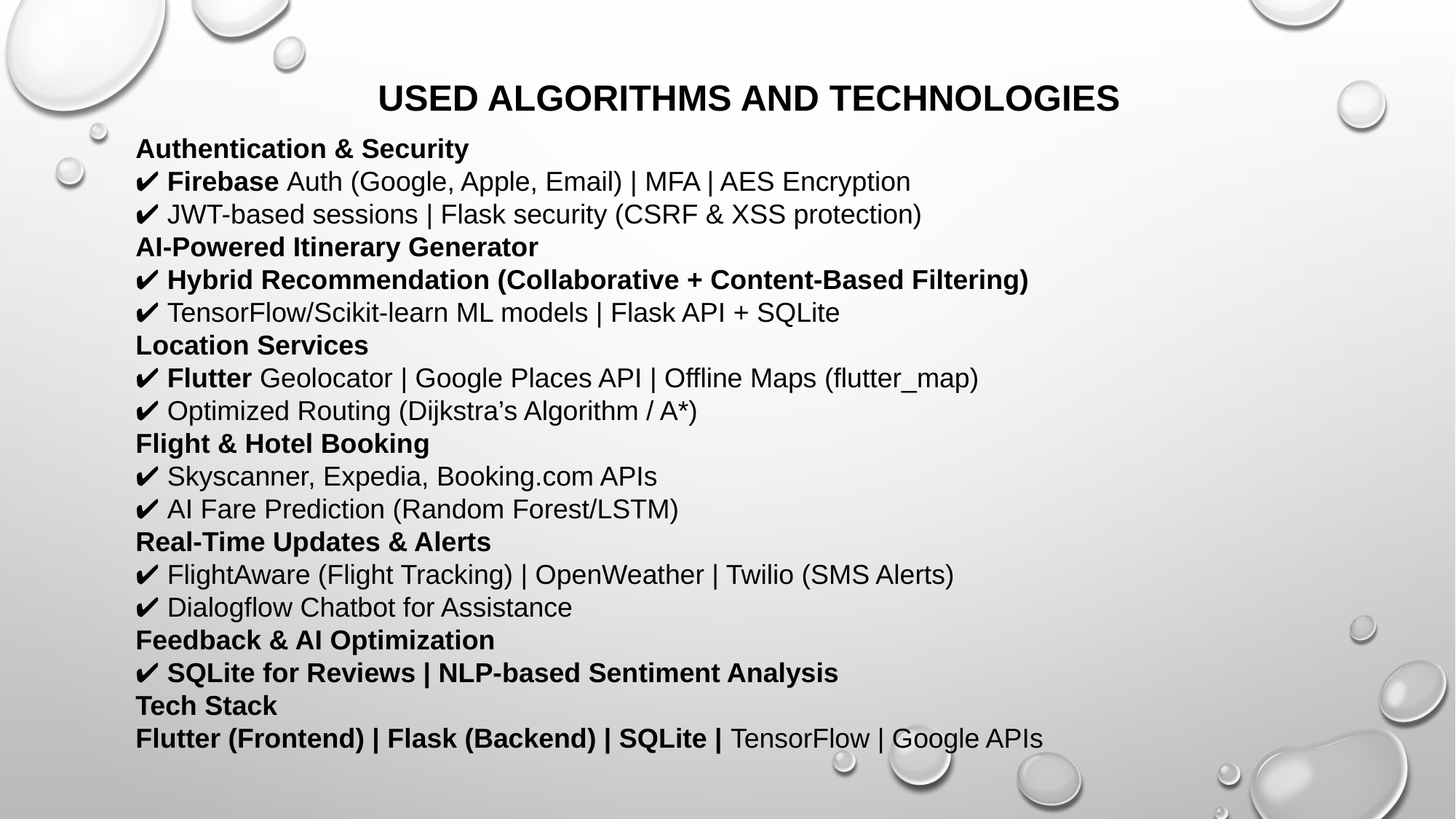

USED ALGORITHMS AND TECHNOLOGIES
Authentication & Security
✔ Firebase Auth (Google, Apple, Email) | MFA | AES Encryption
✔ JWT-based sessions | Flask security (CSRF & XSS protection)
AI-Powered Itinerary Generator
✔ Hybrid Recommendation (Collaborative + Content-Based Filtering)
✔ TensorFlow/Scikit-learn ML models | Flask API + SQLite
Location Services
✔ Flutter Geolocator | Google Places API | Offline Maps (flutter_map)
✔ Optimized Routing (Dijkstra’s Algorithm / A*)
Flight & Hotel Booking
✔ Skyscanner, Expedia, Booking.com APIs
✔ AI Fare Prediction (Random Forest/LSTM)
Real-Time Updates & Alerts
✔ FlightAware (Flight Tracking) | OpenWeather | Twilio (SMS Alerts)
✔ Dialogflow Chatbot for Assistance
Feedback & AI Optimization
✔ SQLite for Reviews | NLP-based Sentiment Analysis
Tech Stack
Flutter (Frontend) | Flask (Backend) | SQLite | TensorFlow | Google APIs